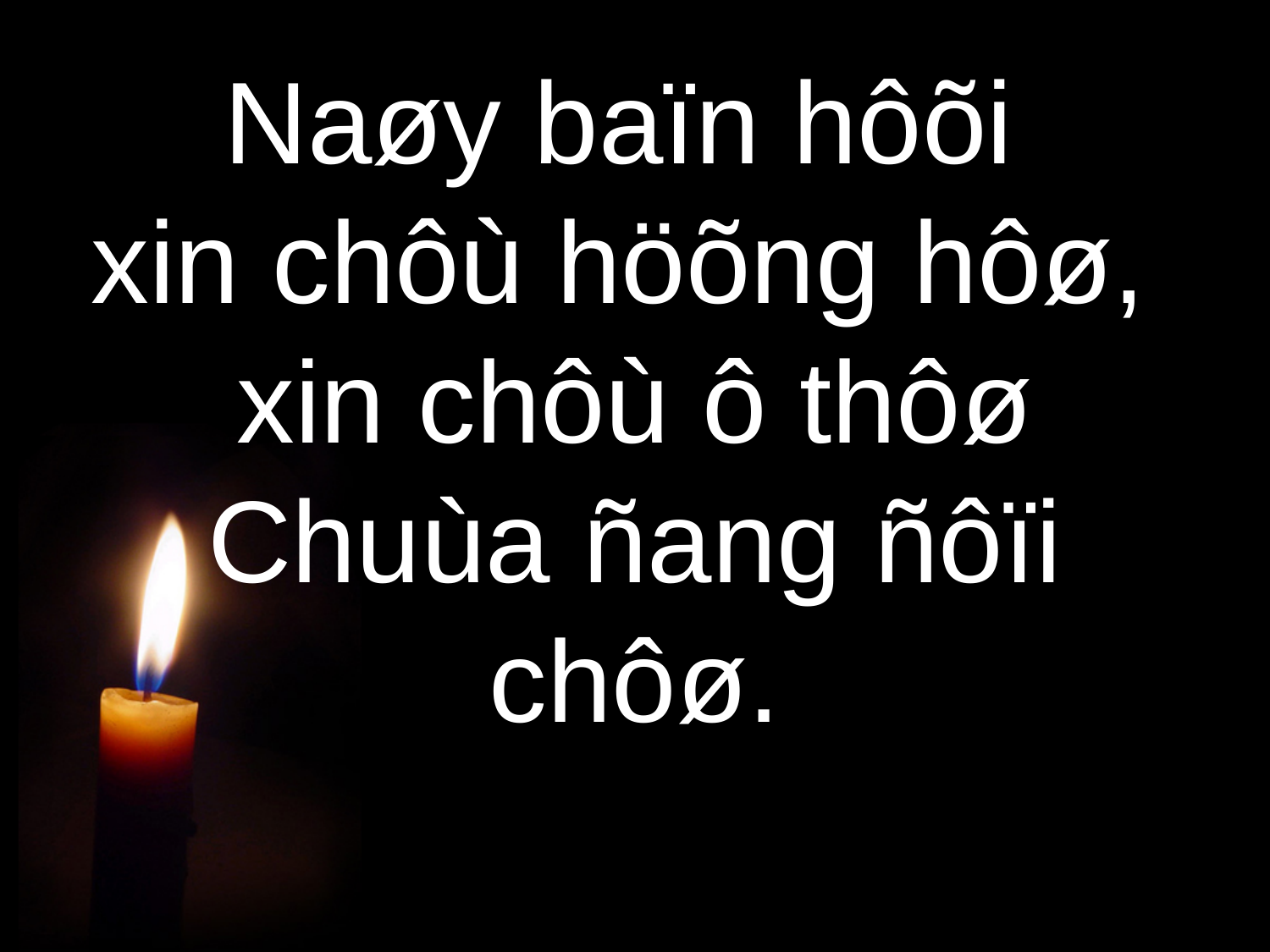

# Naøy baïn hôõi xin chôù höõng hôø, xin chôù ô thôø Chuùa ñang ñôïi chôø.
HAÕY THAÉP SAÙNG LEÂN